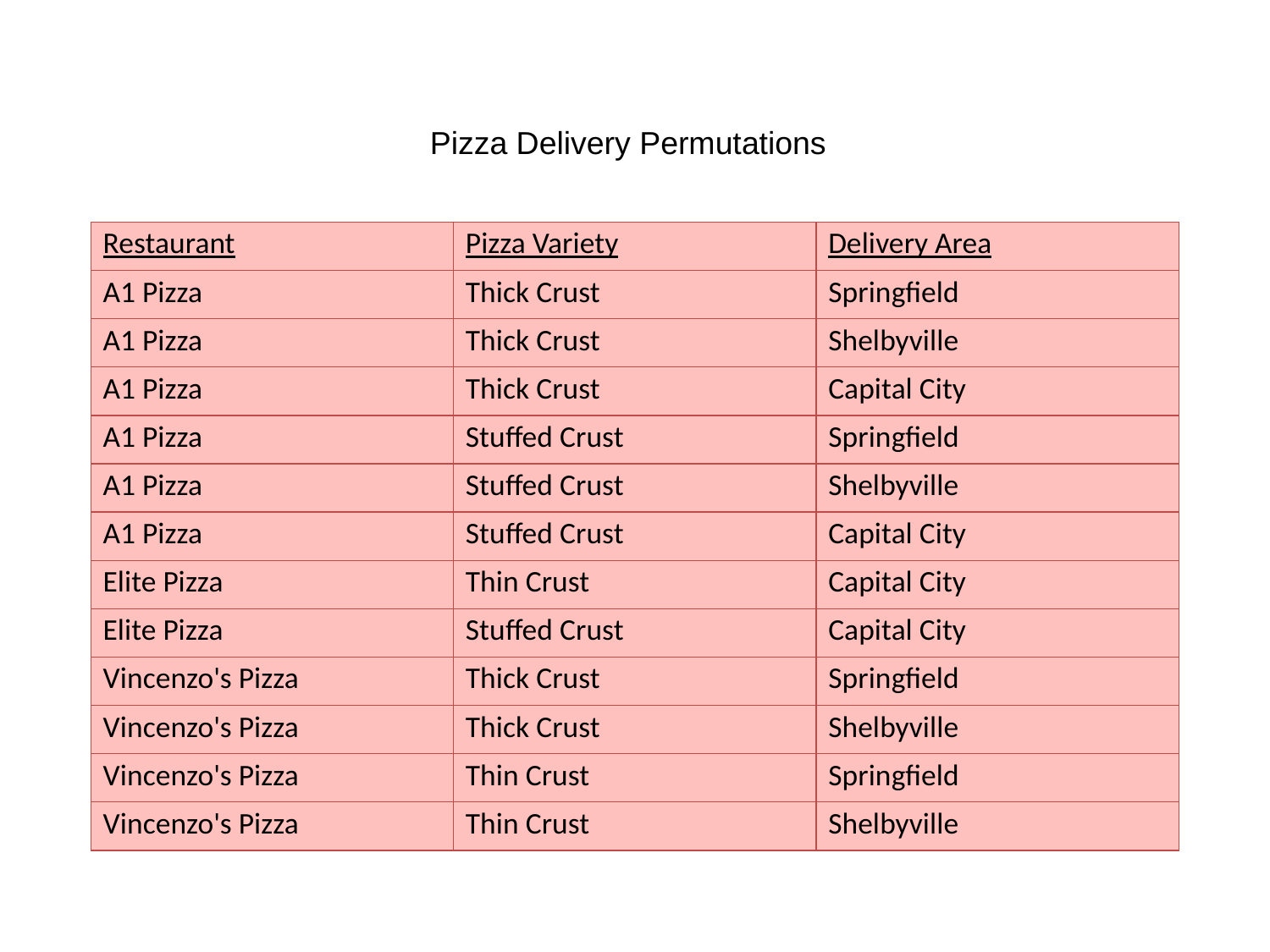

Pizza Delivery Permutations
| Restaurant | Pizza Variety | Delivery Area |
| --- | --- | --- |
| A1 Pizza | Thick Crust | Springfield |
| A1 Pizza | Thick Crust | Shelbyville |
| A1 Pizza | Thick Crust | Capital City |
| A1 Pizza | Stuffed Crust | Springfield |
| A1 Pizza | Stuffed Crust | Shelbyville |
| A1 Pizza | Stuffed Crust | Capital City |
| Elite Pizza | Thin Crust | Capital City |
| Elite Pizza | Stuffed Crust | Capital City |
| Vincenzo's Pizza | Thick Crust | Springfield |
| Vincenzo's Pizza | Thick Crust | Shelbyville |
| Vincenzo's Pizza | Thin Crust | Springfield |
| Vincenzo's Pizza | Thin Crust | Shelbyville |